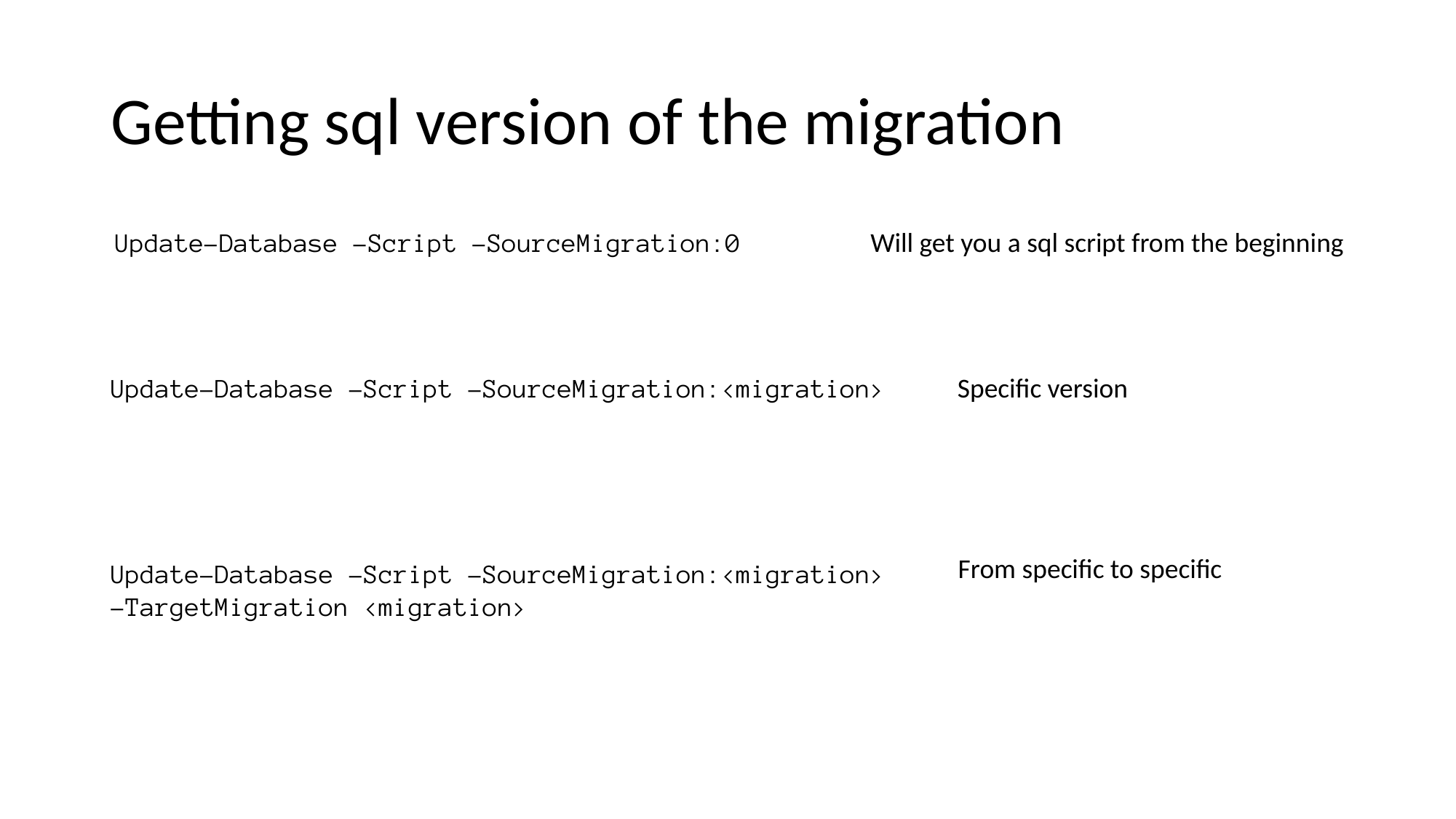

# Getting sql version of the migration
Update-Database -Script -SourceMigration:0
Will get you a sql script from the beginning
Update-Database -Script -SourceMigration:<migration>
Specific version
From specific to specific
Update-Database -Script -SourceMigration:<migration> -TargetMigration <migration>